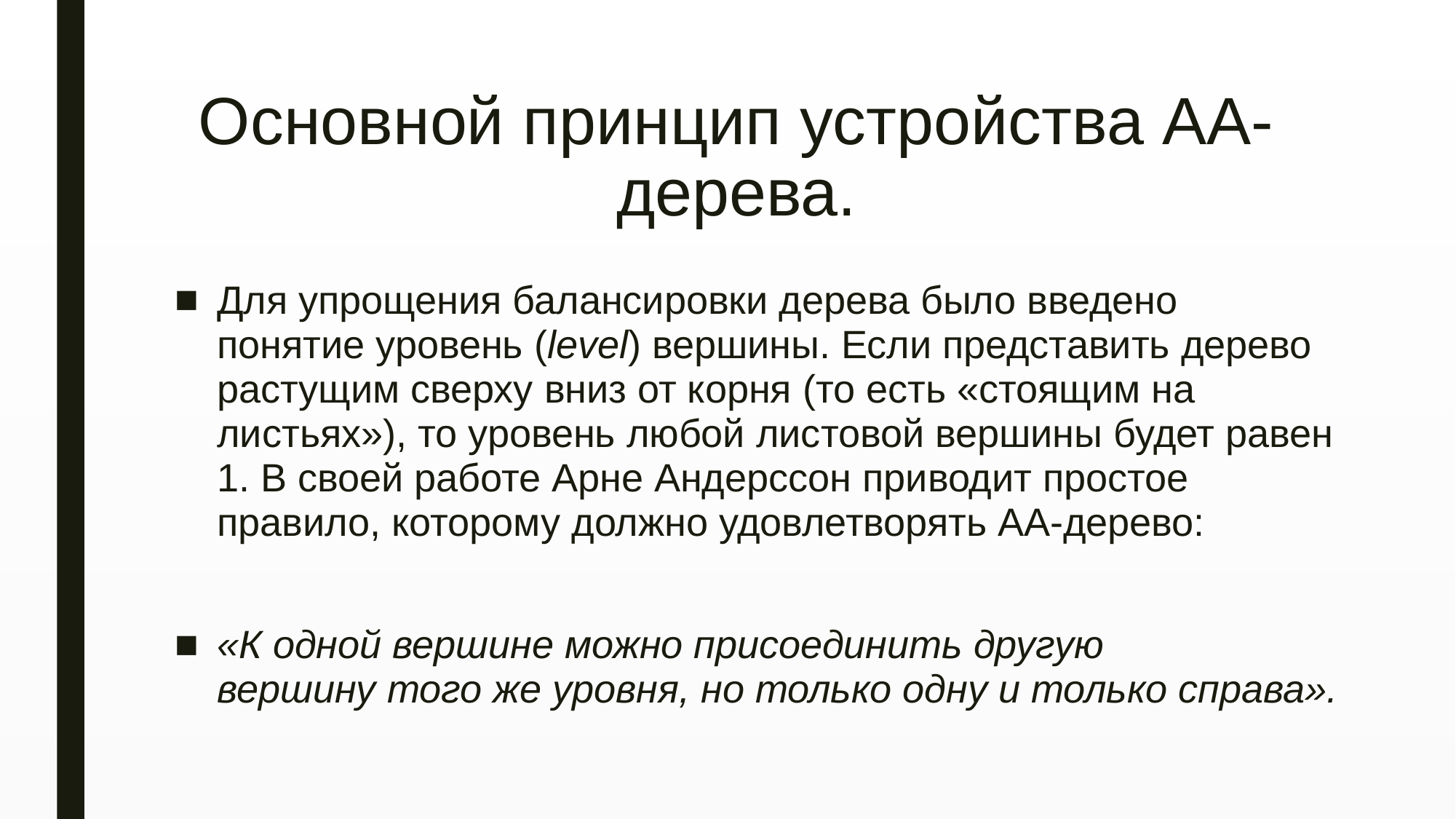

# Основной принцип устройства АА-дерева.
Для упрощения балансировки дерева было введено понятие уровень (level) вершины. Если представить дерево растущим сверху вниз от корня (то есть «стоящим на листьях»), то уровень любой листовой вершины будет равен 1. В своей работе Арне Андерссон приводит простое правило, которому должно удовлетворять AA-дерево:

«К одной вершине можно присоединить другую вершину того же уровня, но только одну и только справа».